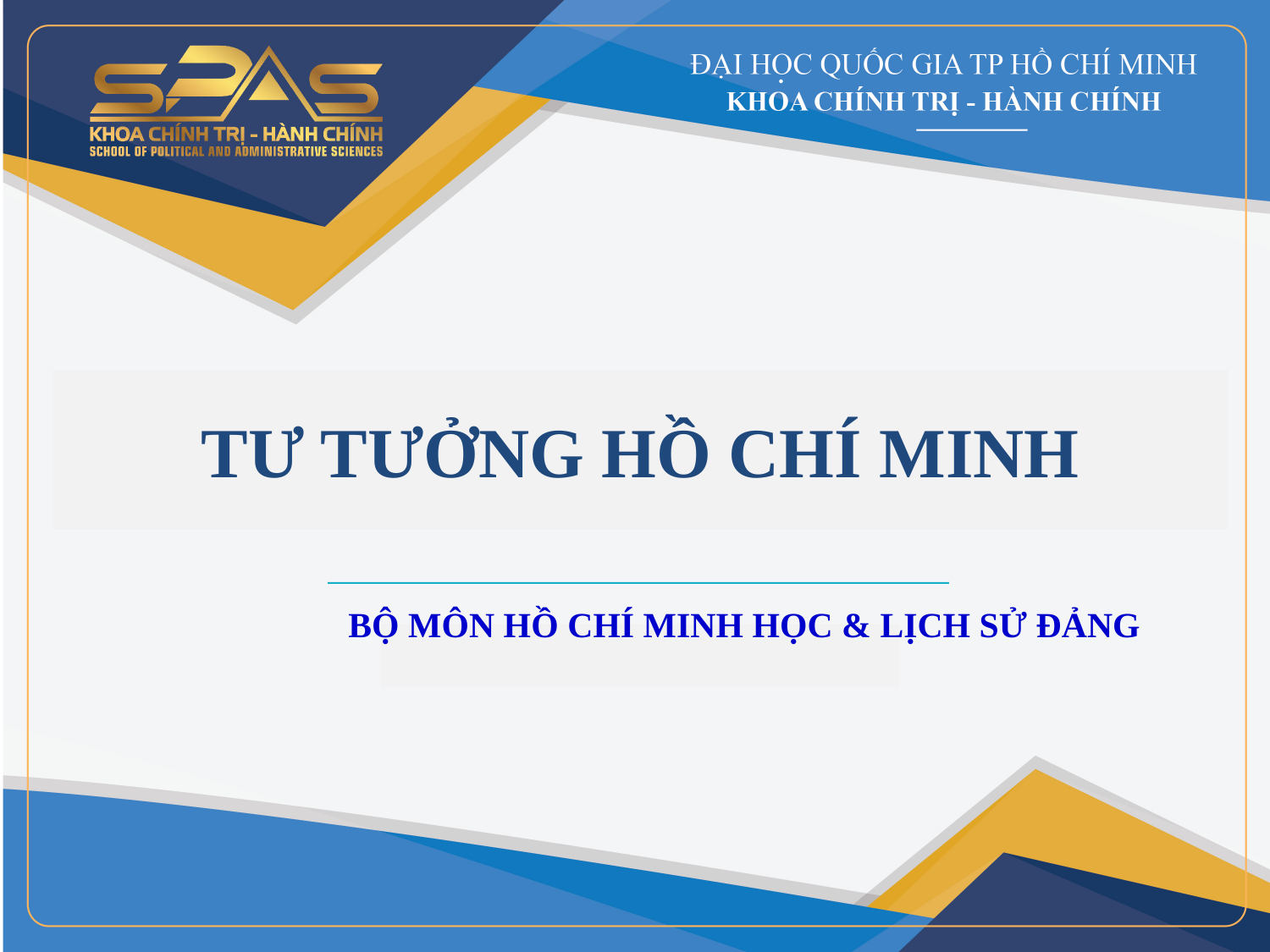

.
TƯ TƯỞNG HỒ CHÍ MINH
BỘ MÔN HỒ CHÍ MINH HỌC & LỊCH SỬ ĐẢNG